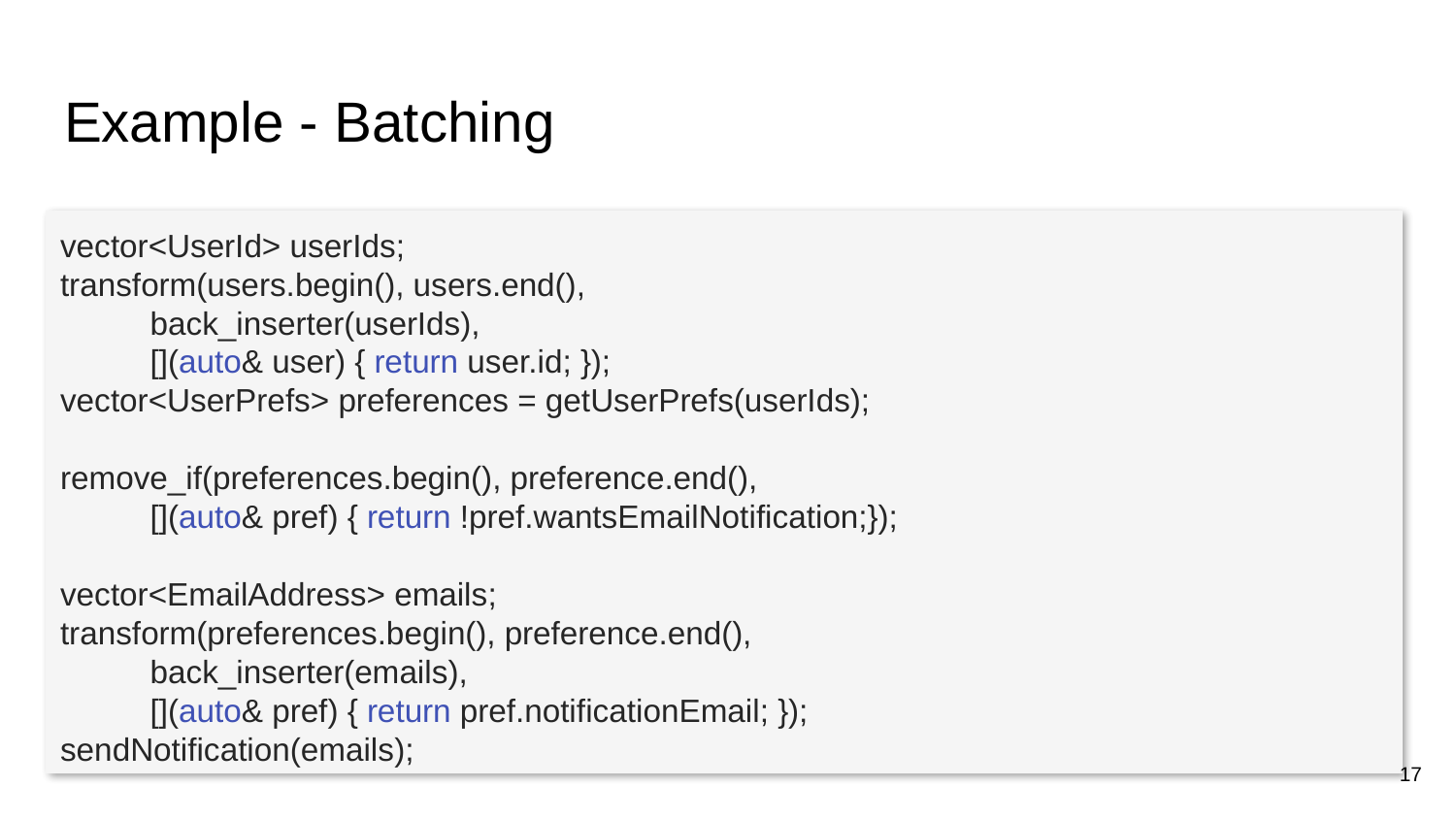

# Example - Batching
vector<UserId> userIds;
transform(users.begin(), users.end(),
          back_inserter(userIds),
          [](auto& user) { return user.id; });
vector<UserPrefs> preferences = getUserPrefs(userIds);

remove_if(preferences.begin(), preference.end(),
          [](auto& pref) { return !pref.wantsEmailNotification;});

vector<EmailAddress> emails;
transform(preferences.begin(), preference.end(),
          back_inserter(emails),
          [](auto& pref) { return pref.notificationEmail; });
sendNotification(emails);
17